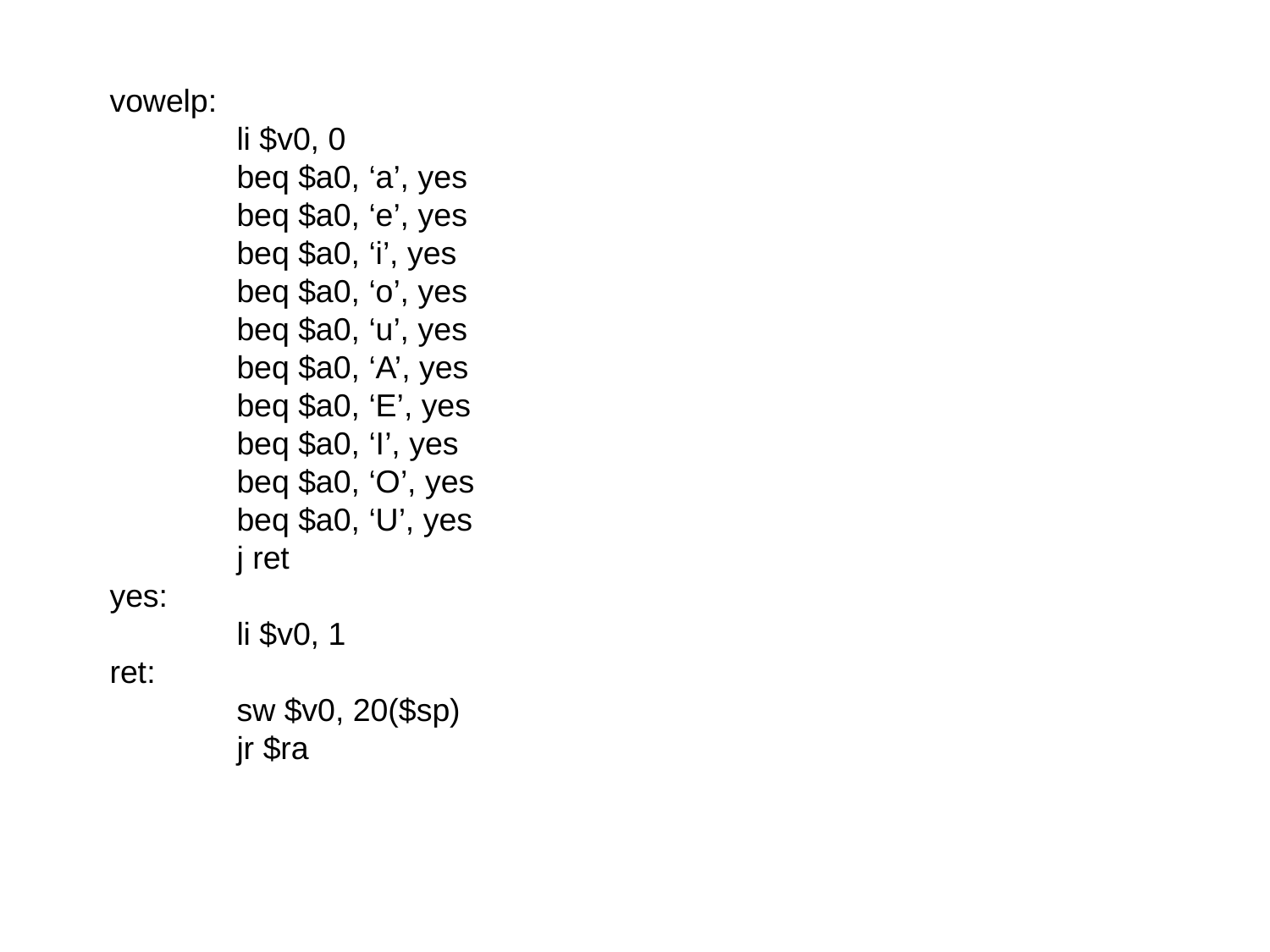

vowelp:
	li $v0, 0
	beq $a0, ‘a’, yes
	beq $a0, ‘e’, yes
	beq $a0, ‘i’, yes
	beq $a0, ‘o’, yes
	beq $a0, ‘u’, yes
	beq $a0, ‘A’, yes
	beq $a0, ‘E’, yes
	beq $a0, ‘I’, yes
	beq $a0, ‘O’, yes
	beq $a0, ‘U’, yes
	j ret
yes:
	li $v0, 1
ret:
	sw $v0, 20($sp)
	jr $ra